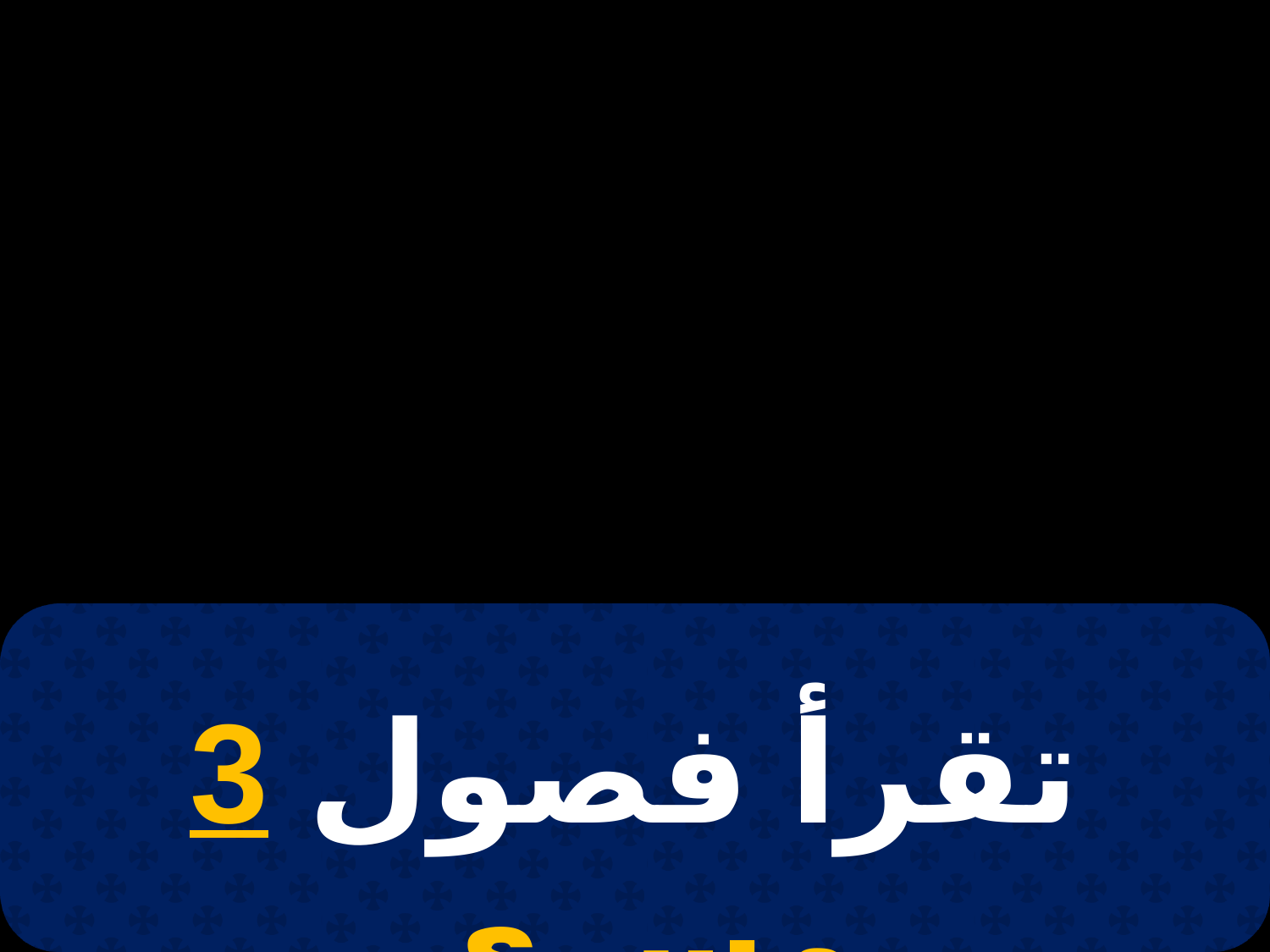

# 2 بشنس
تقرأ فصول 3 مسرى